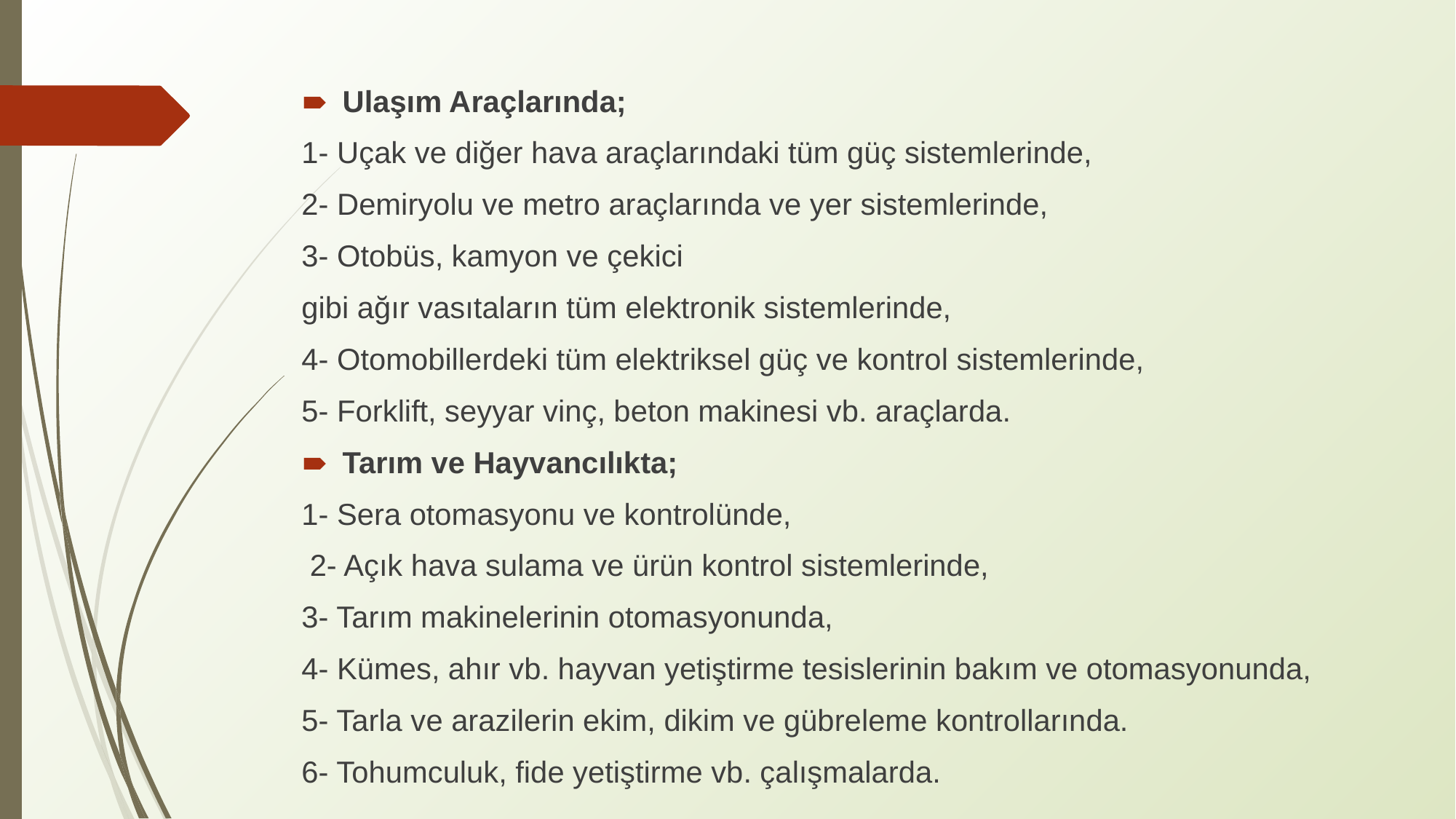

Ulaşım Araçlarında;
1- Uçak ve diğer hava araçlarındaki tüm güç sistemlerinde,
2- Demiryolu ve metro araçlarında ve yer sistemlerinde,
3- Otobüs, kamyon ve çekici
gibi ağır vasıtaların tüm elektronik sistemlerinde,
4- Otomobillerdeki tüm elektriksel güç ve kontrol sistemlerinde,
5- Forklift, seyyar vinç, beton makinesi vb. araçlarda.
Tarım ve Hayvancılıkta;
1- Sera otomasyonu ve kontrolünde,
 2- Açık hava sulama ve ürün kontrol sistemlerinde,
3- Tarım makinelerinin otomasyonunda,
4- Kümes, ahır vb. hayvan yetiştirme tesislerinin bakım ve otomasyonunda,
5- Tarla ve arazilerin ekim, dikim ve gübreleme kontrollarında.
6- Tohumculuk, fide yetiştirme vb. çalışmalarda.